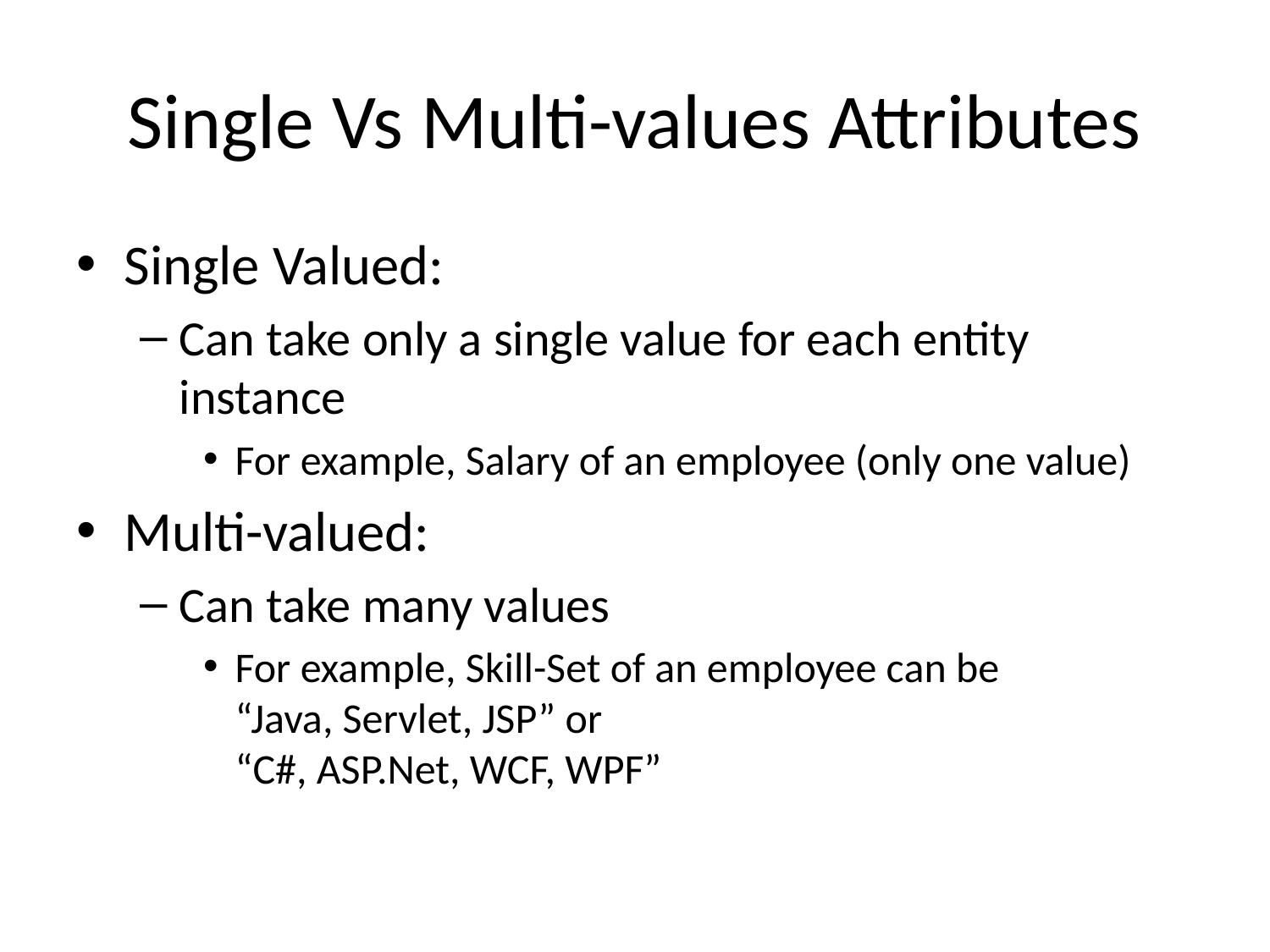

# Single Vs Multi-values Attributes
Single Valued:
Can take only a single value for each entity instance
For example, Salary of an employee (only one value)
Multi-valued:
Can take many values
For example, Skill-Set of an employee can be
“Java, Servlet, JSP” or
“C#, ASP.Net, WCF, WPF”